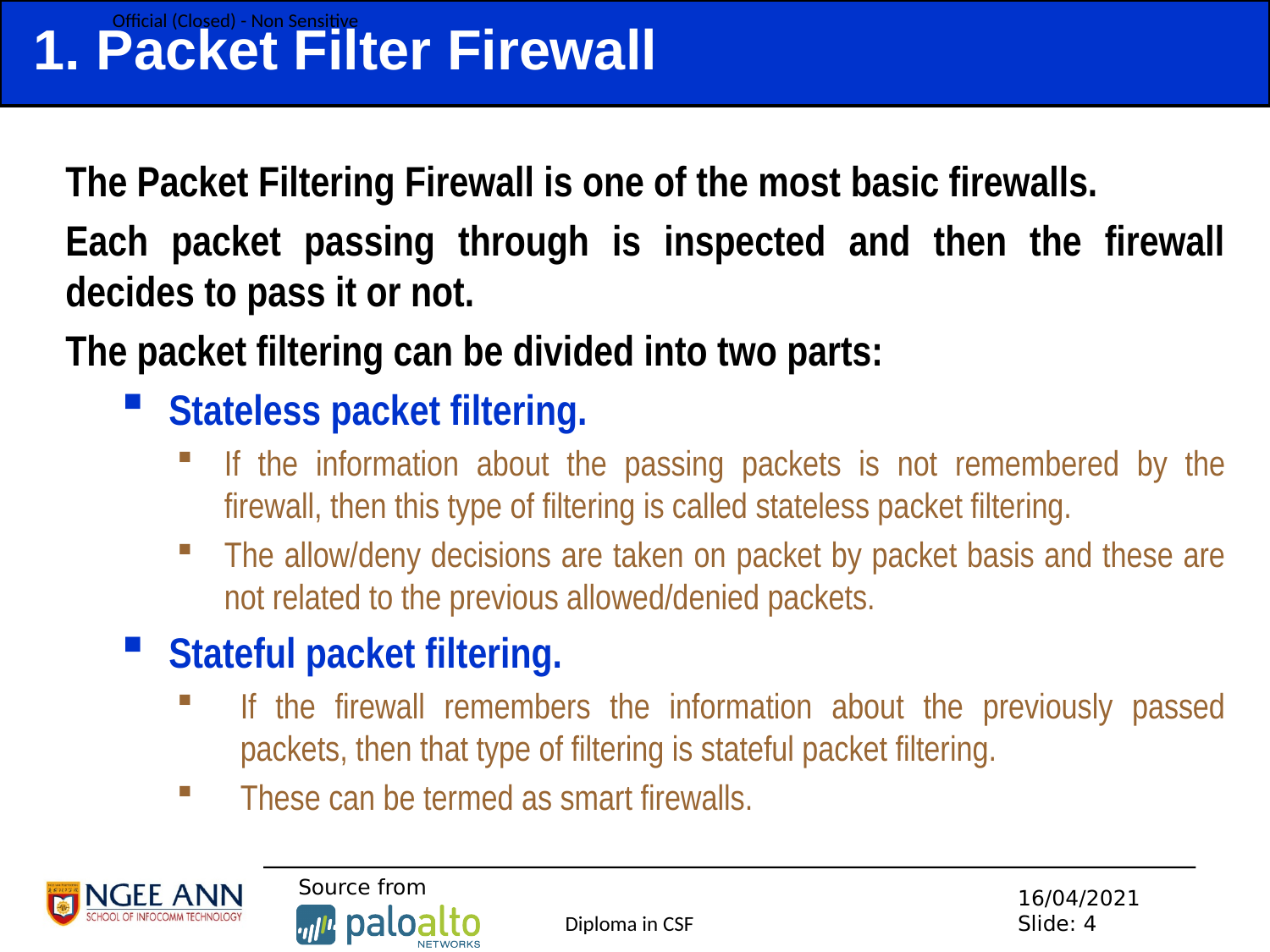

# 1. Packet Filter Firewall
The Packet Filtering Firewall is one of the most basic firewalls.
Each packet passing through is inspected and then the firewall decides to pass it or not.
The packet filtering can be divided into two parts:
Stateless packet filtering.
If the information about the passing packets is not remembered by the firewall, then this type of filtering is called stateless packet filtering.
The allow/deny decisions are taken on packet by packet basis and these are not related to the previous allowed/denied packets.
Stateful packet filtering.
If the firewall remembers the information about the previously passed packets, then that type of filtering is stateful packet filtering.
These can be termed as smart firewalls.